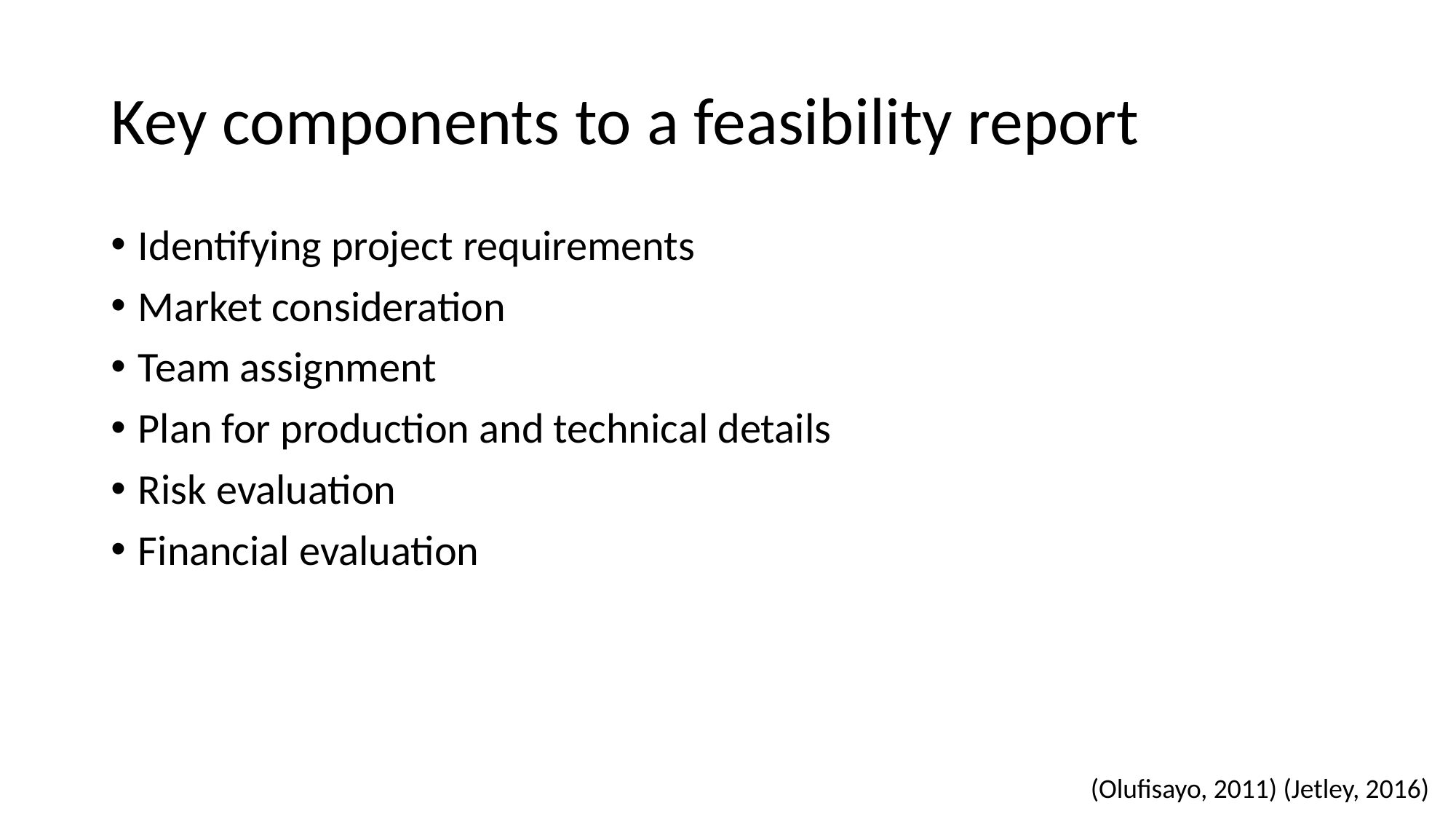

# Key components to a feasibility report
Identifying project requirements
Market consideration
Team assignment
Plan for production and technical details
Risk evaluation
Financial evaluation
(Olufisayo, 2011) (Jetley, 2016)